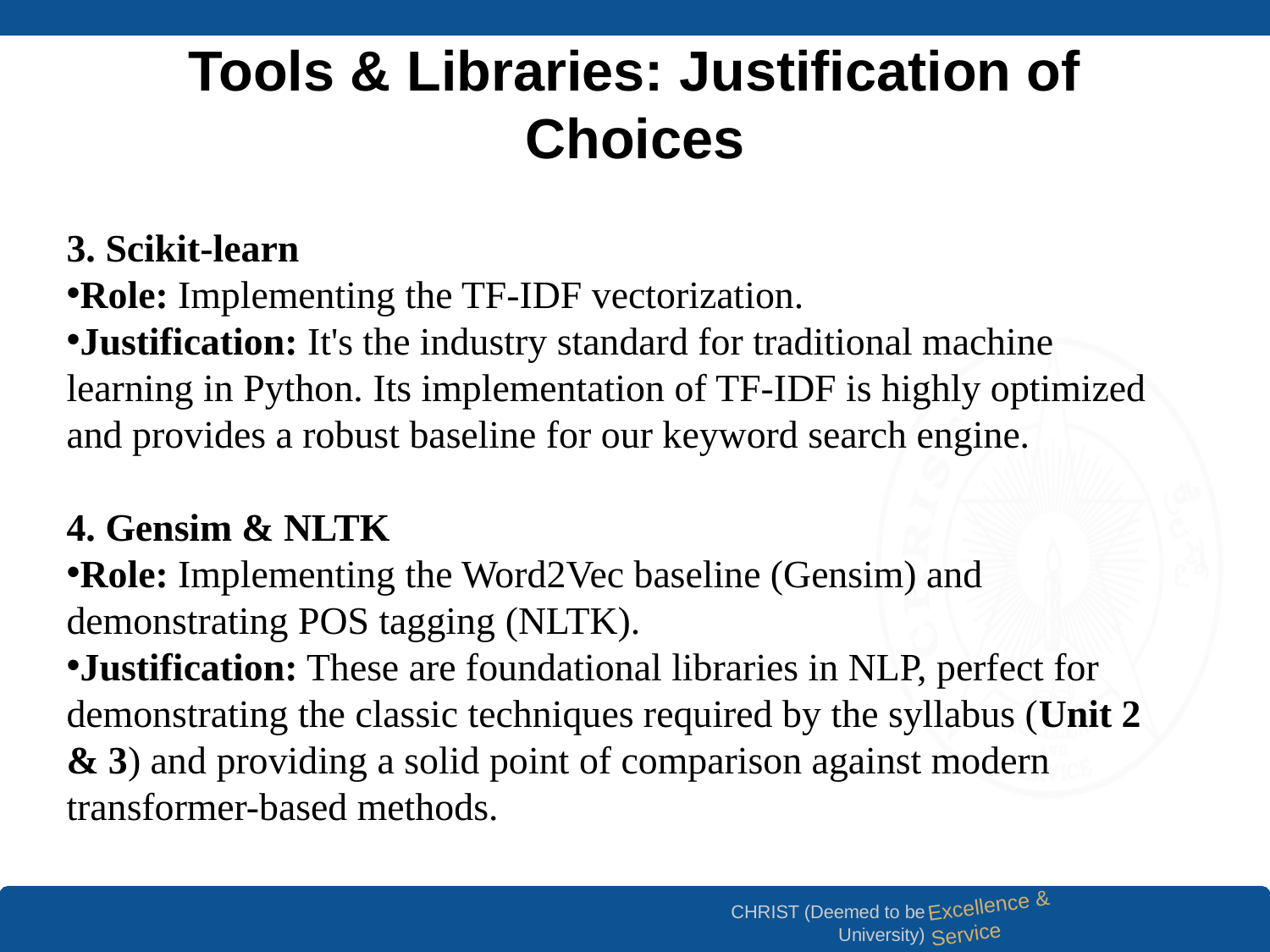

# Tools & Libraries: Justification of Choices
3. Scikit-learn
Role: Implementing the TF-IDF vectorization.
Justification: It's the industry standard for traditional machine learning in Python. Its implementation of TF-IDF is highly optimized and provides a robust baseline for our keyword search engine.

4. Gensim & NLTK
Role: Implementing the Word2Vec baseline (Gensim) and demonstrating POS tagging (NLTK).
Justification: These are foundational libraries in NLP, perfect for demonstrating the classic techniques required by the syllabus (Unit 2 & 3) and providing a solid point of comparison against modern transformer-based methods.